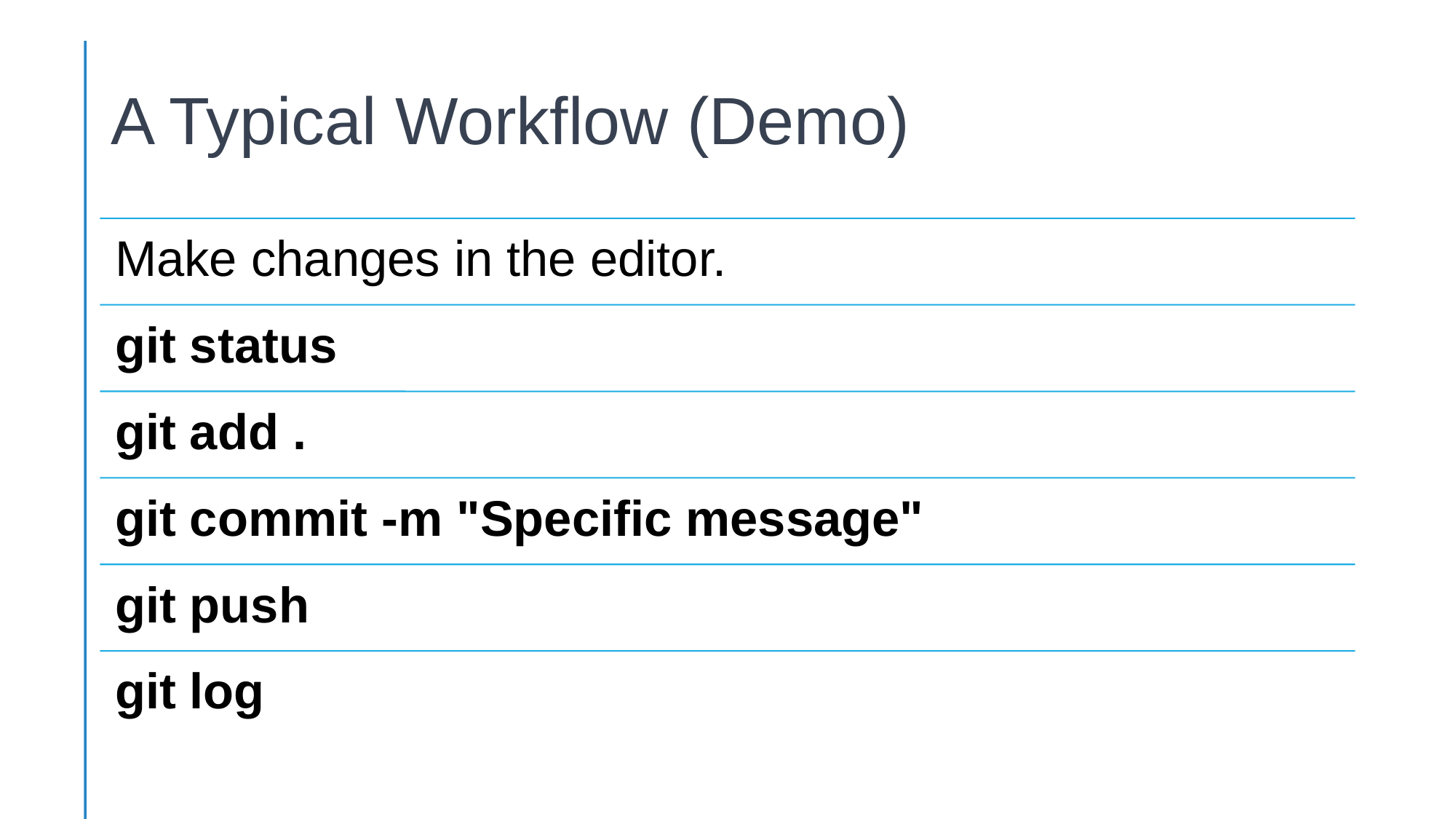

# A Typical Workflow (Demo)
Make changes in the editor.
git status
git add .
git commit -m "Specific message"
git push
git log